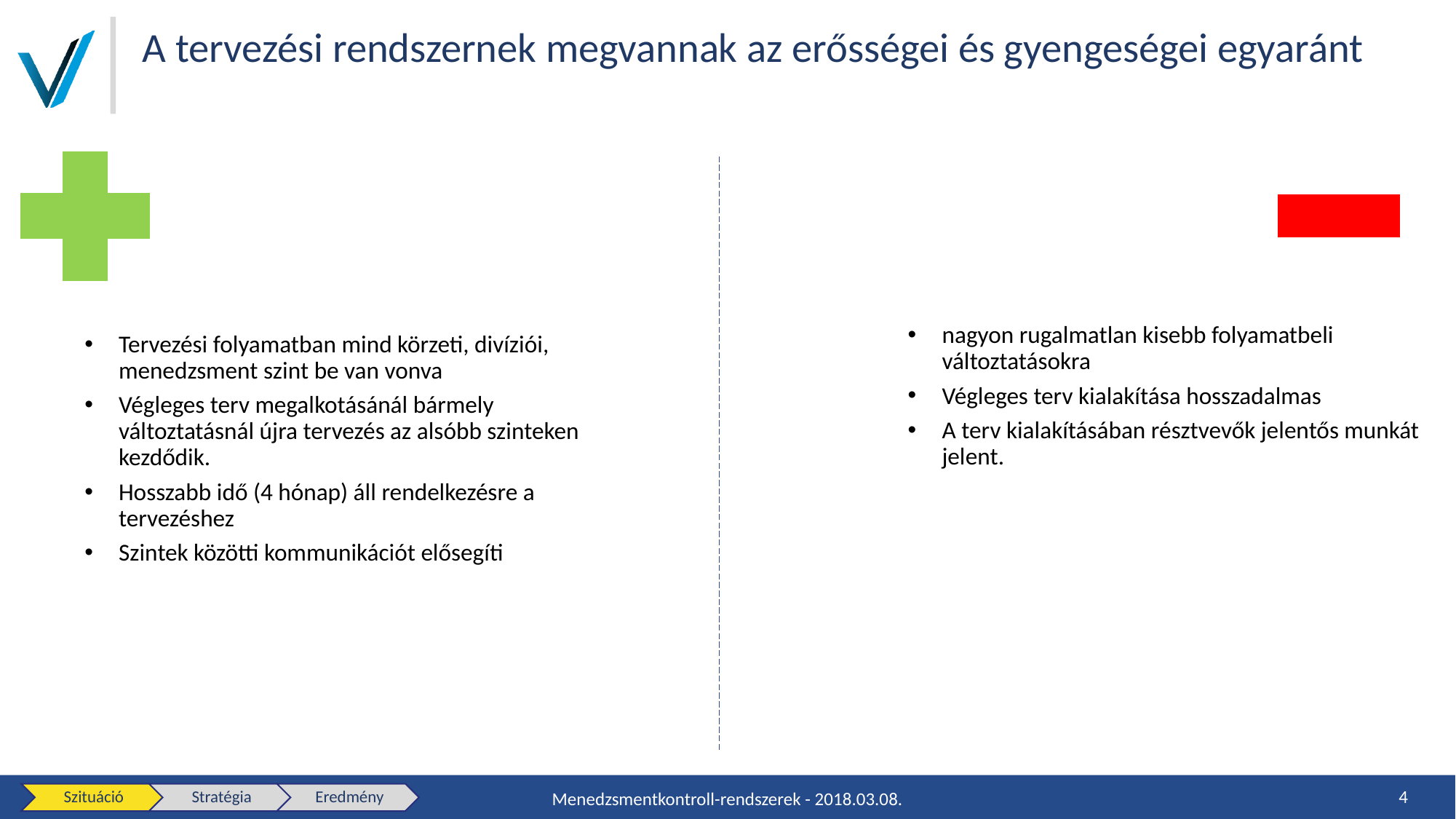

# A tervezési rendszernek megvannak az erősségei és gyengeségei egyaránt

Tervezési folyamatban mind körzeti, divíziói, menedzsment szint be van vonva
Végleges terv megalkotásánál bármely változtatásnál újra tervezés az alsóbb szinteken kezdődik.
Hosszabb idő (4 hónap) áll rendelkezésre a tervezéshez
Szintek közötti kommunikációt elősegíti

nagyon rugalmatlan kisebb folyamatbeli változtatásokra
Végleges terv kialakítása hosszadalmas
A terv kialakításában résztvevők jelentős munkát jelent.

4
Menedzsmentkontroll-rendszerek - 2018.03.08.
Szituáció
Stratégia
Eredmény